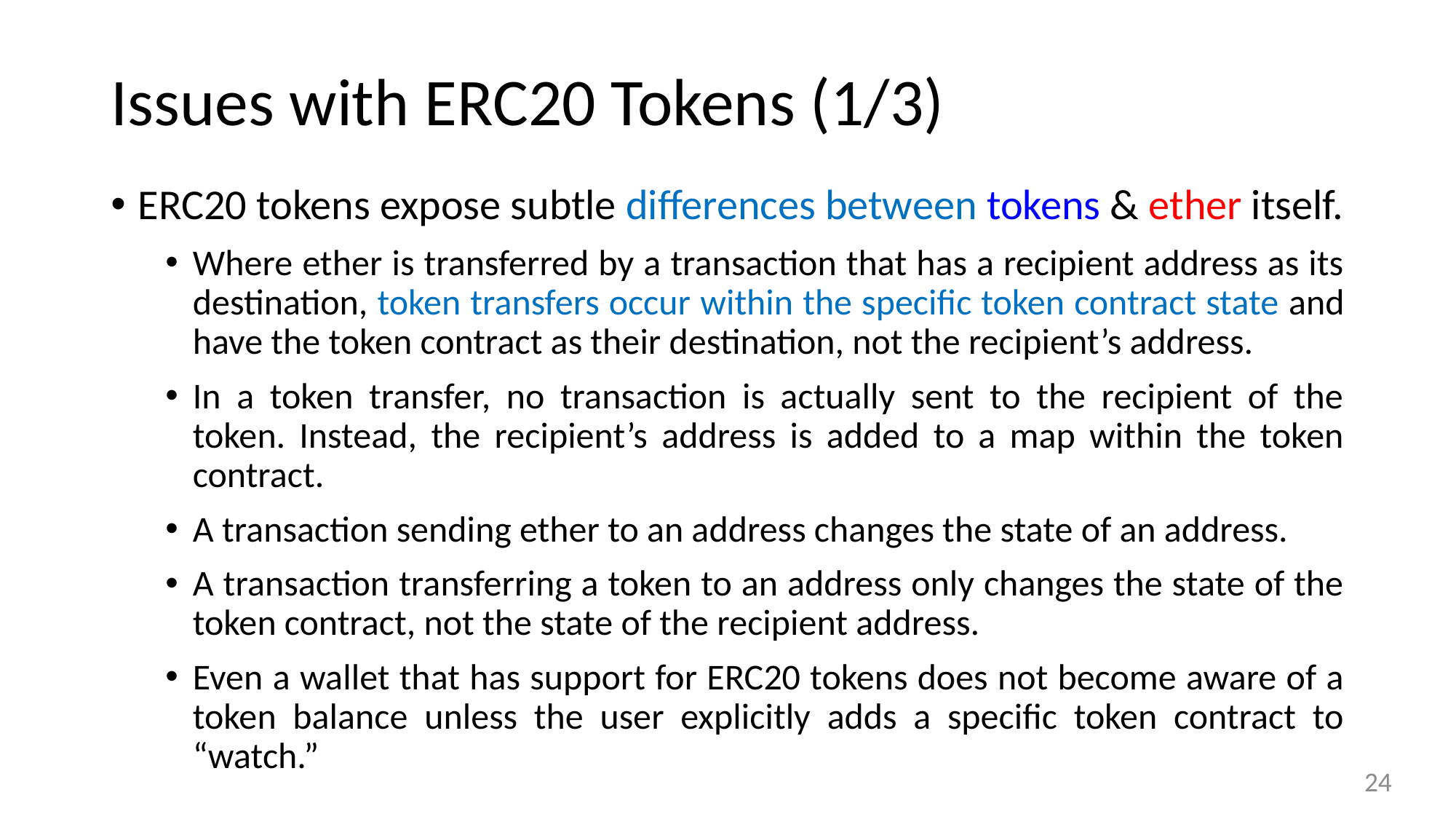

# Issues with ERC20 Tokens (1/3)
ERC20 tokens expose subtle differences between tokens & ether itself.
Where ether is transferred by a transaction that has a recipient address as its destination, token transfers occur within the specific token contract state and have the token contract as their destination, not the recipient’s address.
In a token transfer, no transaction is actually sent to the recipient of the token. Instead, the recipient’s address is added to a map within the token contract.
A transaction sending ether to an address changes the state of an address.
A transaction transferring a token to an address only changes the state of the token contract, not the state of the recipient address.
Even a wallet that has support for ERC20 tokens does not become aware of a token balance unless the user explicitly adds a specific token contract to “watch.”
24